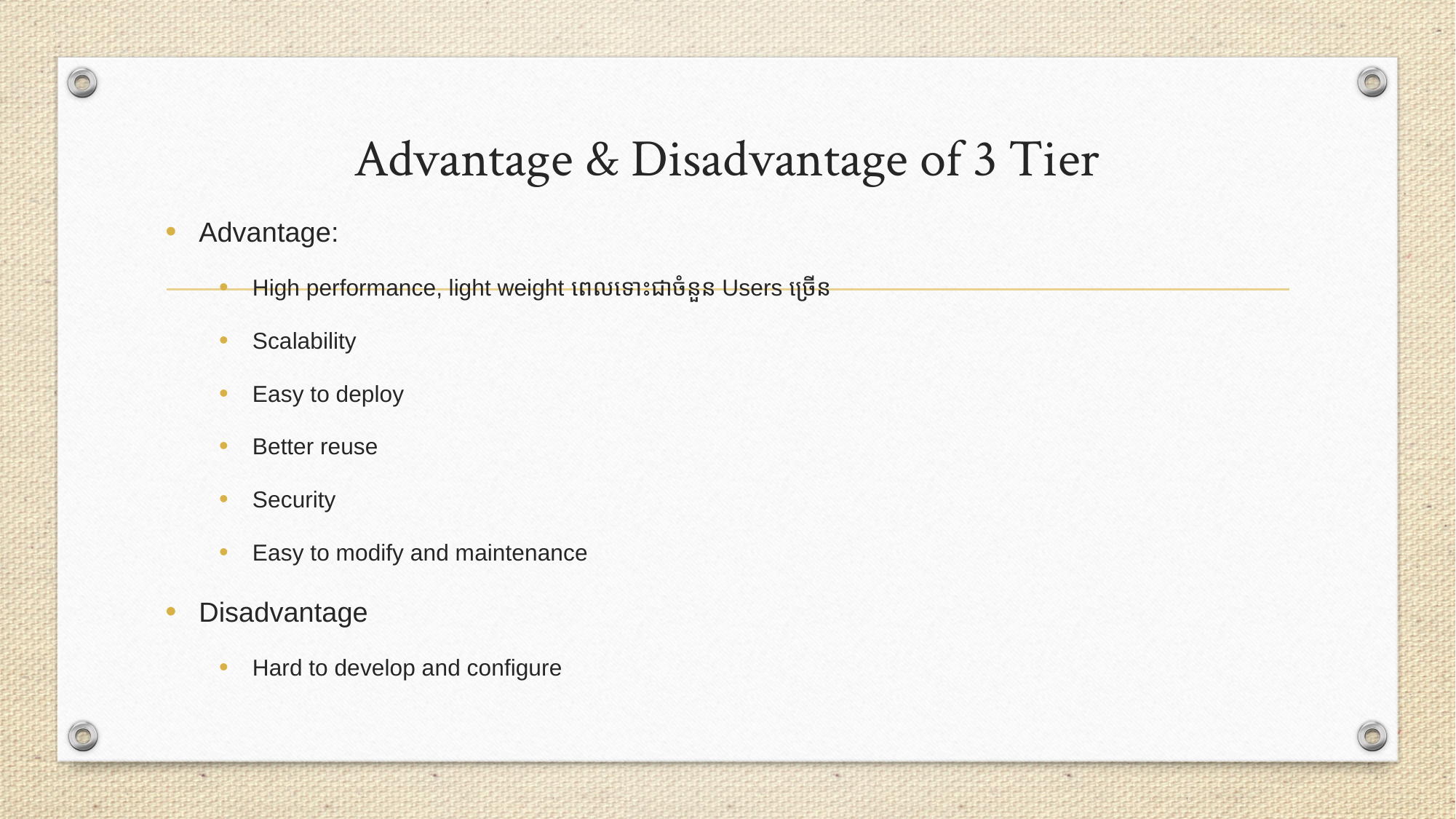

# Advantage & Disadvantage of 3 Tier
Advantage:
High performance, light weight ពេលទោះជាចំនួន Users ច្រើន
Scalability
Easy to deploy
Better reuse
Security
Easy to modify and maintenance
Disadvantage
Hard to develop and configure